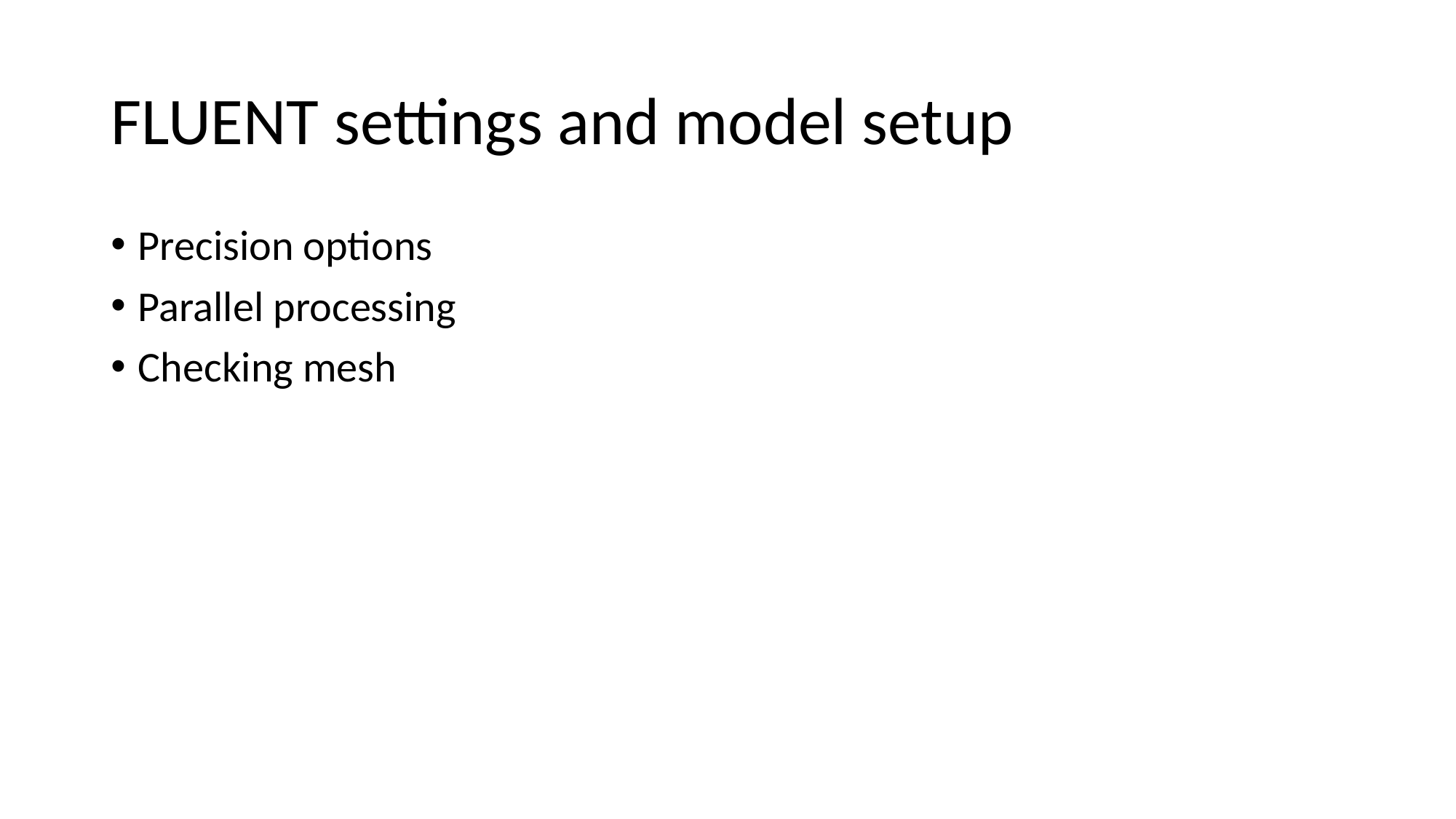

# FLUENT settings and model setup
Precision options
Parallel processing
Checking mesh